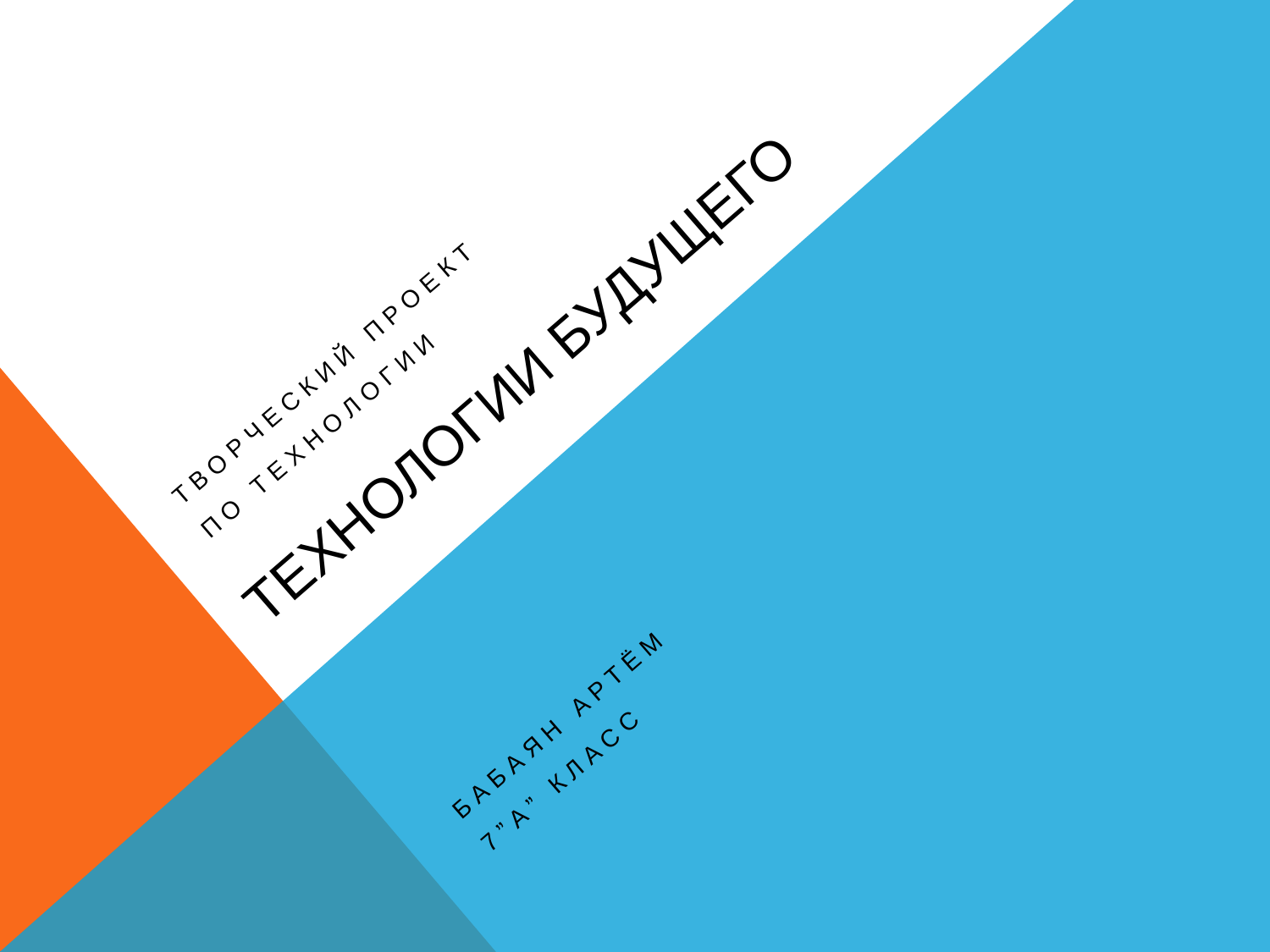

# Технологии Будущего
Творческий проект
По технологии
Бабаян Артём
7”А” класс